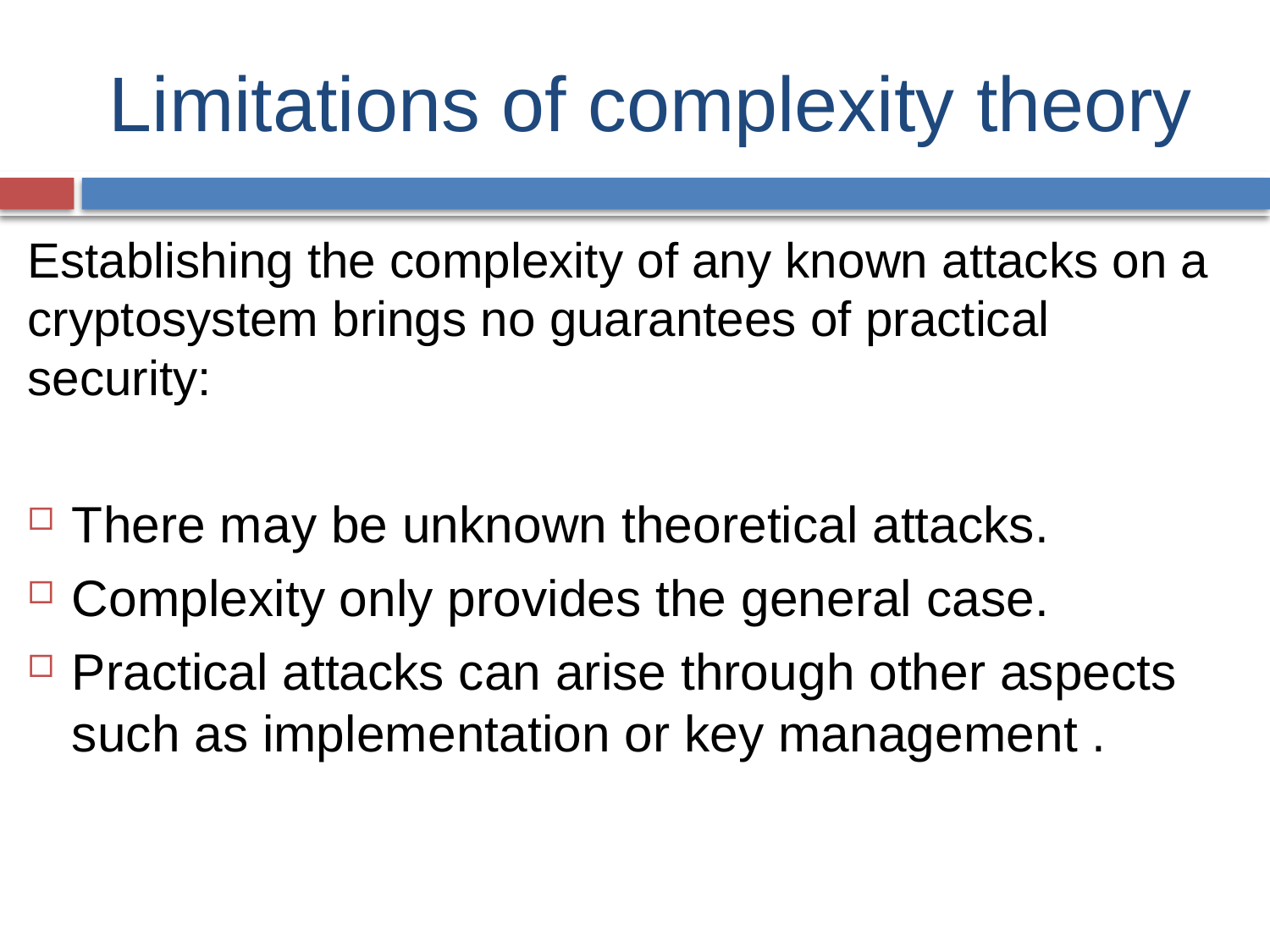

# Limitations of complexity theory
Establishing the complexity of any known attacks on a cryptosystem brings no guarantees of practical security:

There may be unknown theoretical attacks.
Complexity only provides the general case.
Practical attacks can arise through other aspects such as implementation or key management .